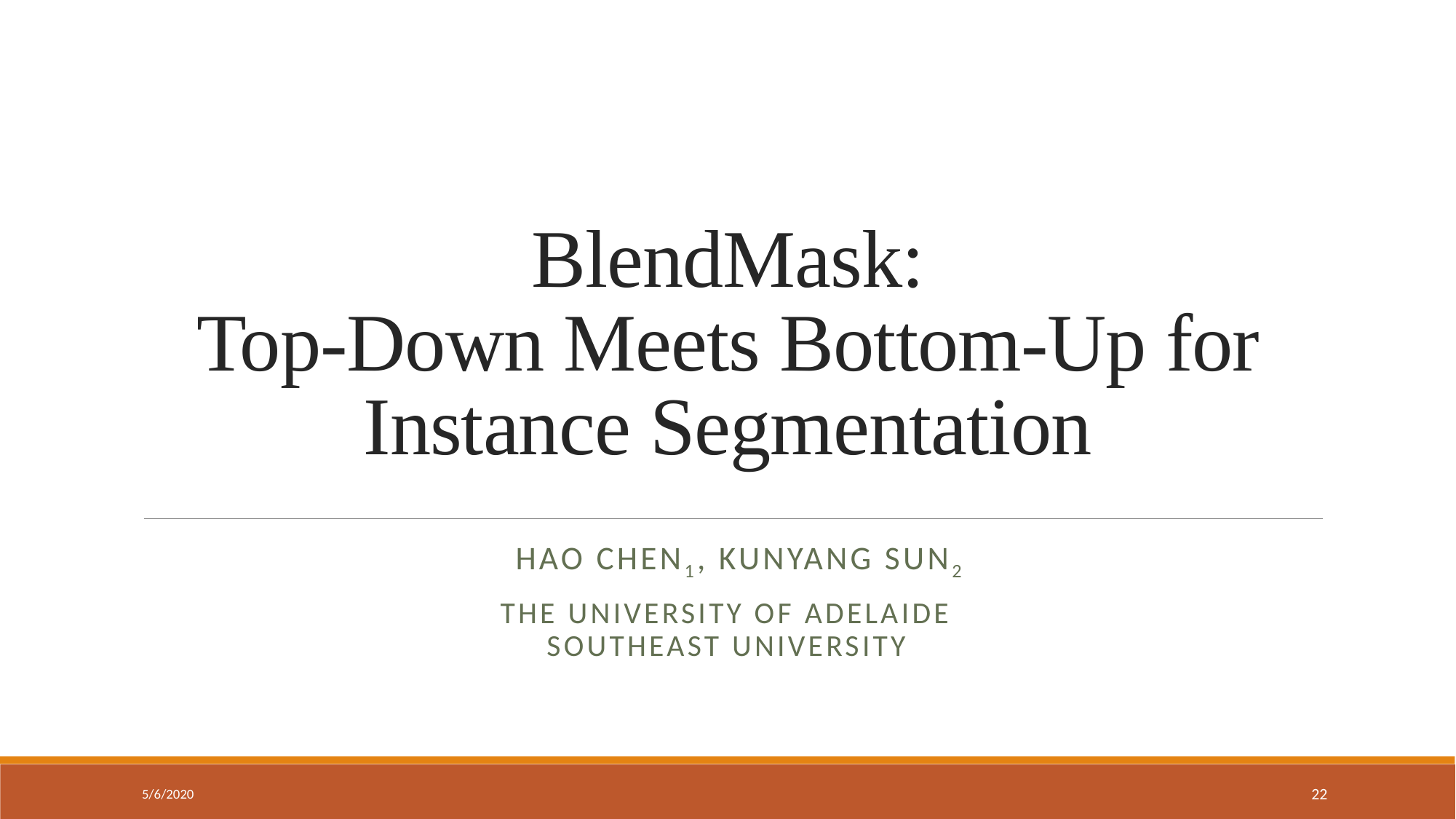

# ﻿ BlendMask: Top-Down Meets Bottom-Up for Instance Segmentation
﻿ Hao Chen1, Kunyang Sun2
The University of Adelaide
Southeast University
5/6/2020
22